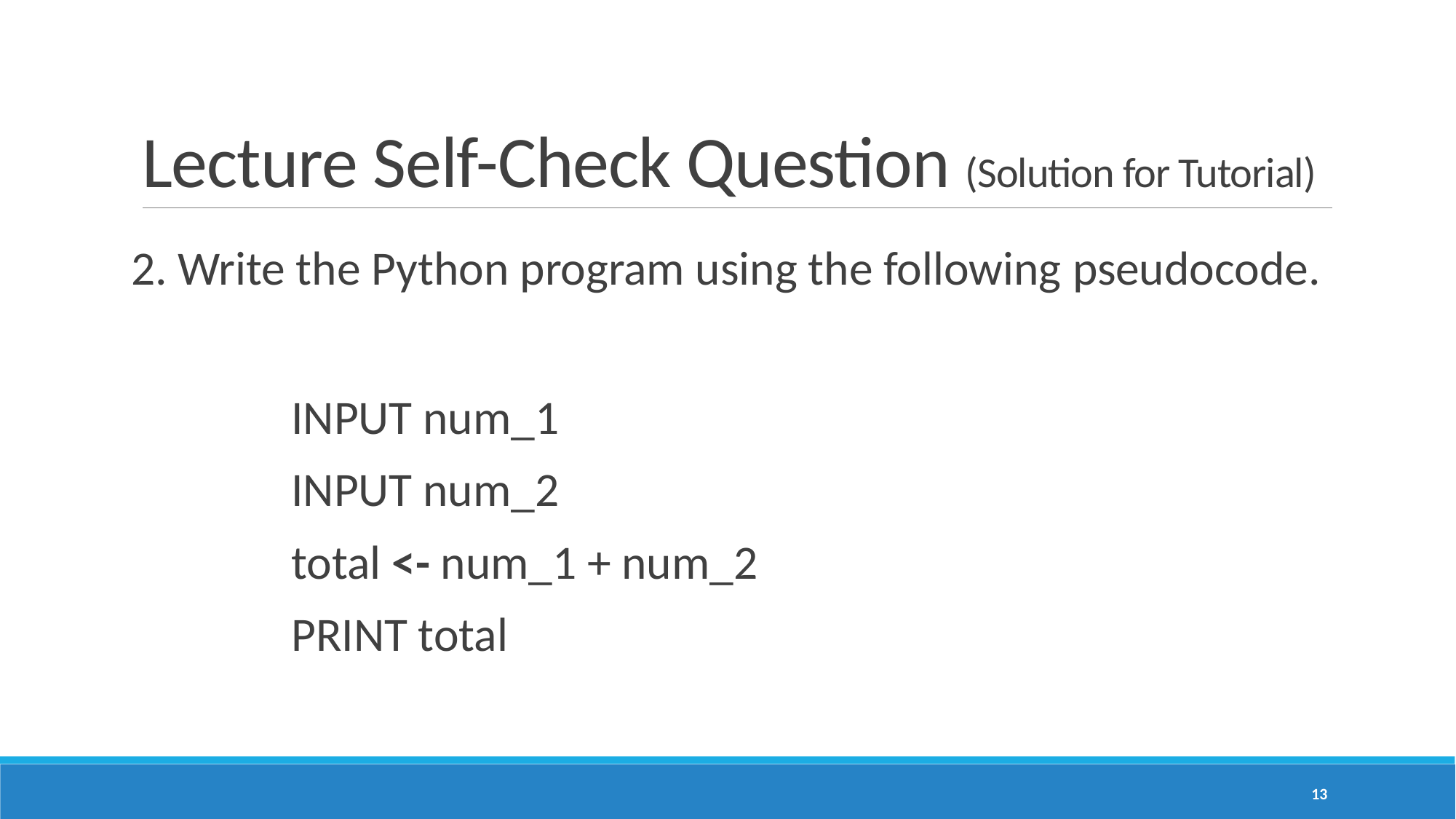

# Lecture Self-Check Question (Solution for Tutorial)
2. Write the Python program using the following pseudocode.

	INPUT num_1
	INPUT num_2
	total <- num_1 + num_2
	PRINT total

13